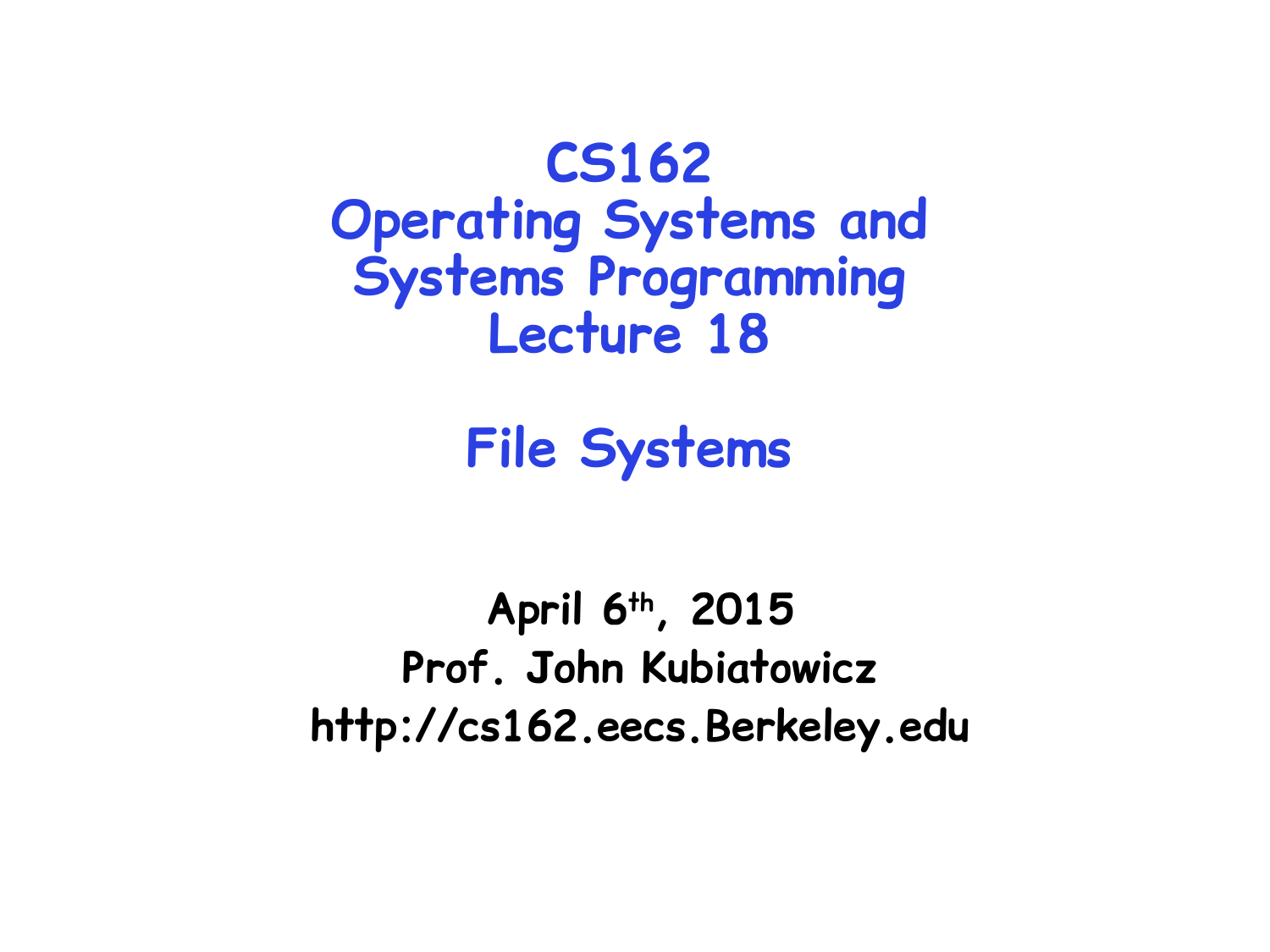

# CS162 Operating Systems and Systems Programming Lecture 18 File Systems
April 6th, 2015
Prof. John Kubiatowicz
http://cs162.eecs.Berkeley.edu